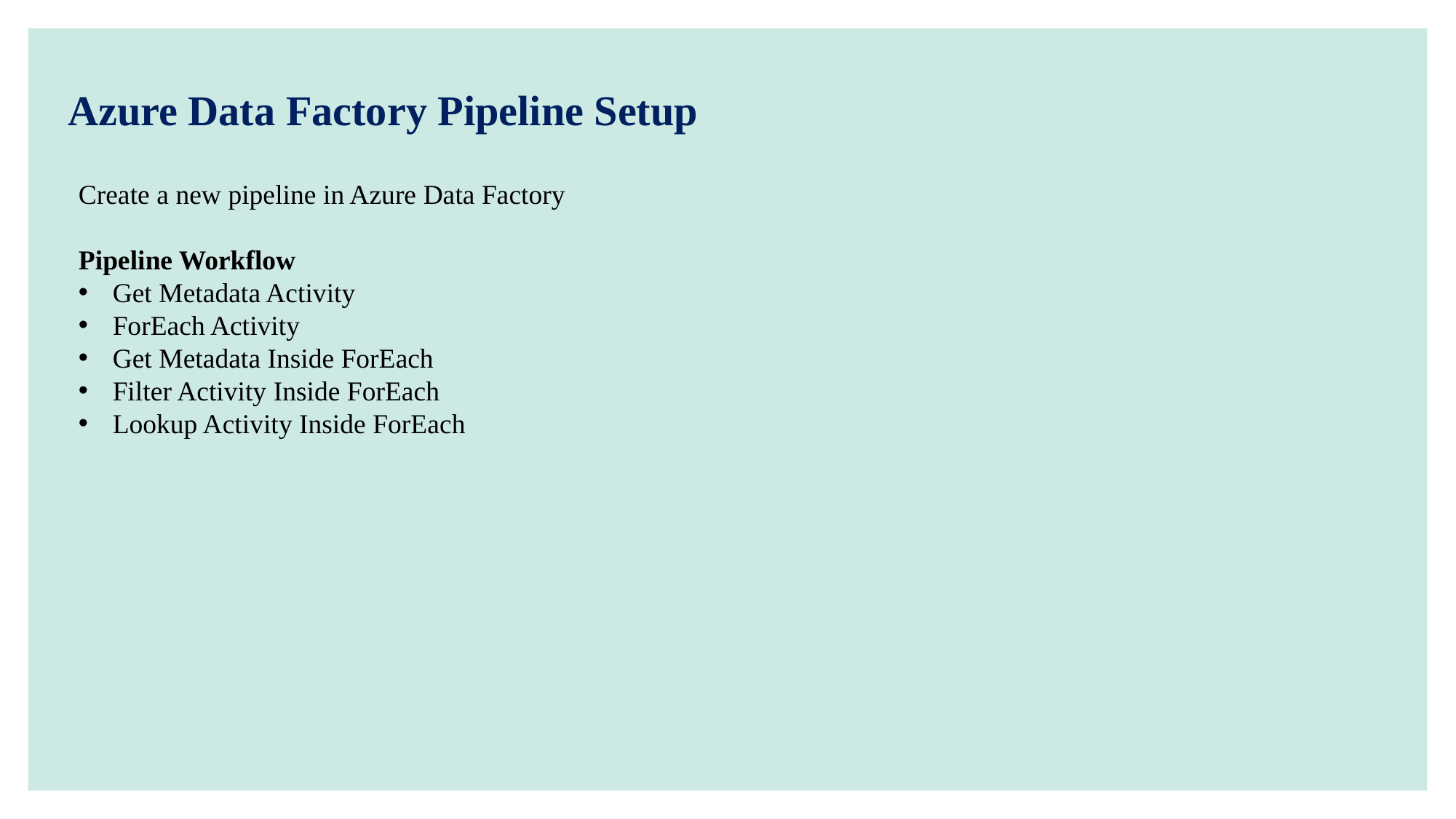

Azure Data Factory Pipeline Setup
Create a new pipeline in Azure Data Factory

Pipeline Workflow
Get Metadata Activity
ForEach Activity
Get Metadata Inside ForEach
Filter Activity Inside ForEach
Lookup Activity Inside ForEach